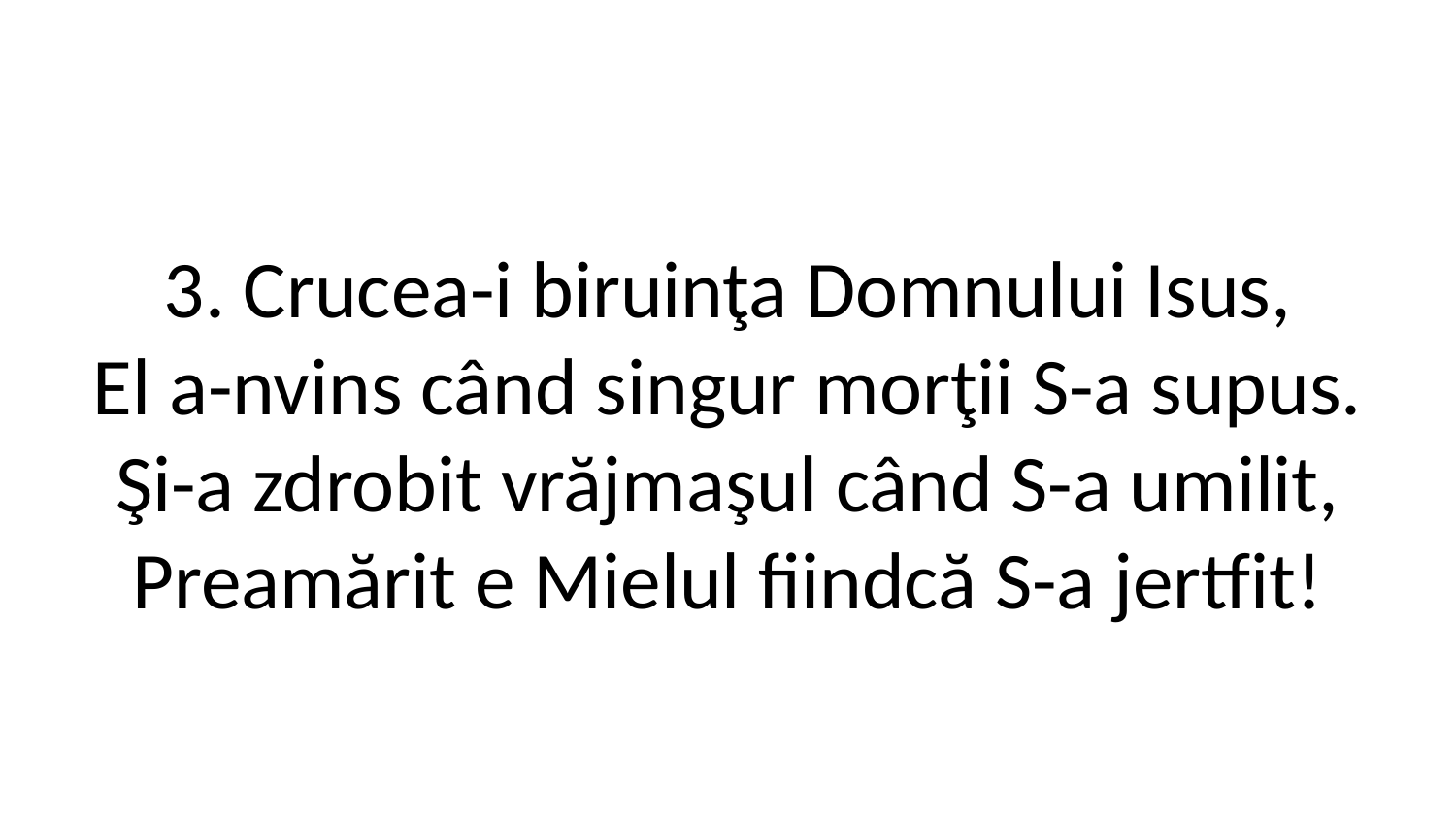

3. Crucea-i biruinţa Domnului Isus,
El a-nvins când singur morţii S-a supus.
Şi-a zdrobit vrăjmaşul când S-a umilit,
Preamărit e Mielul fiindcă S-a jertfit!